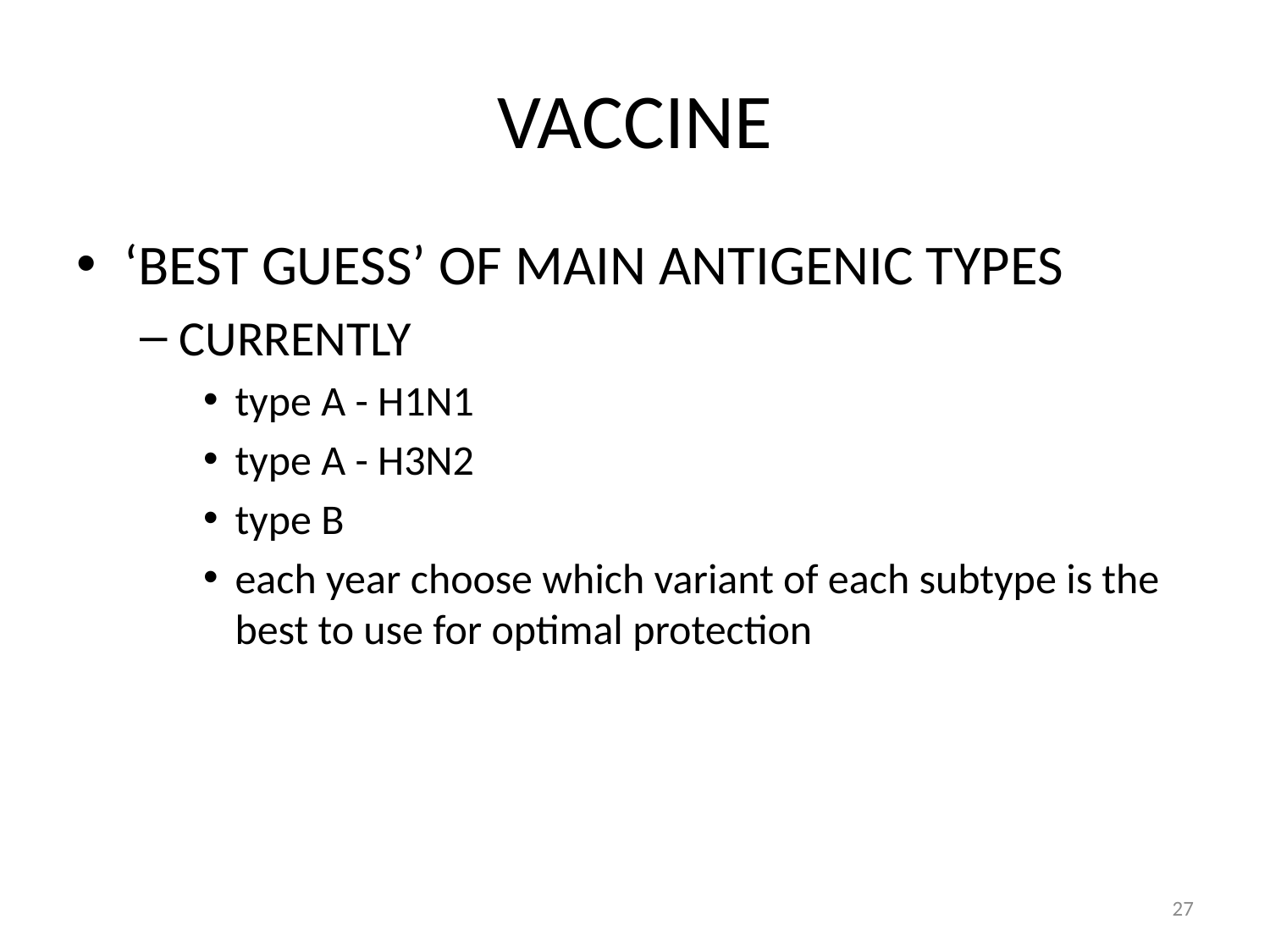

# VACCINE
‘BEST GUESS’ OF MAIN ANTIGENIC TYPES
CURRENTLY
type A - H1N1
type A - H3N2
type B
each year choose which variant of each subtype is the best to use for optimal protection
27